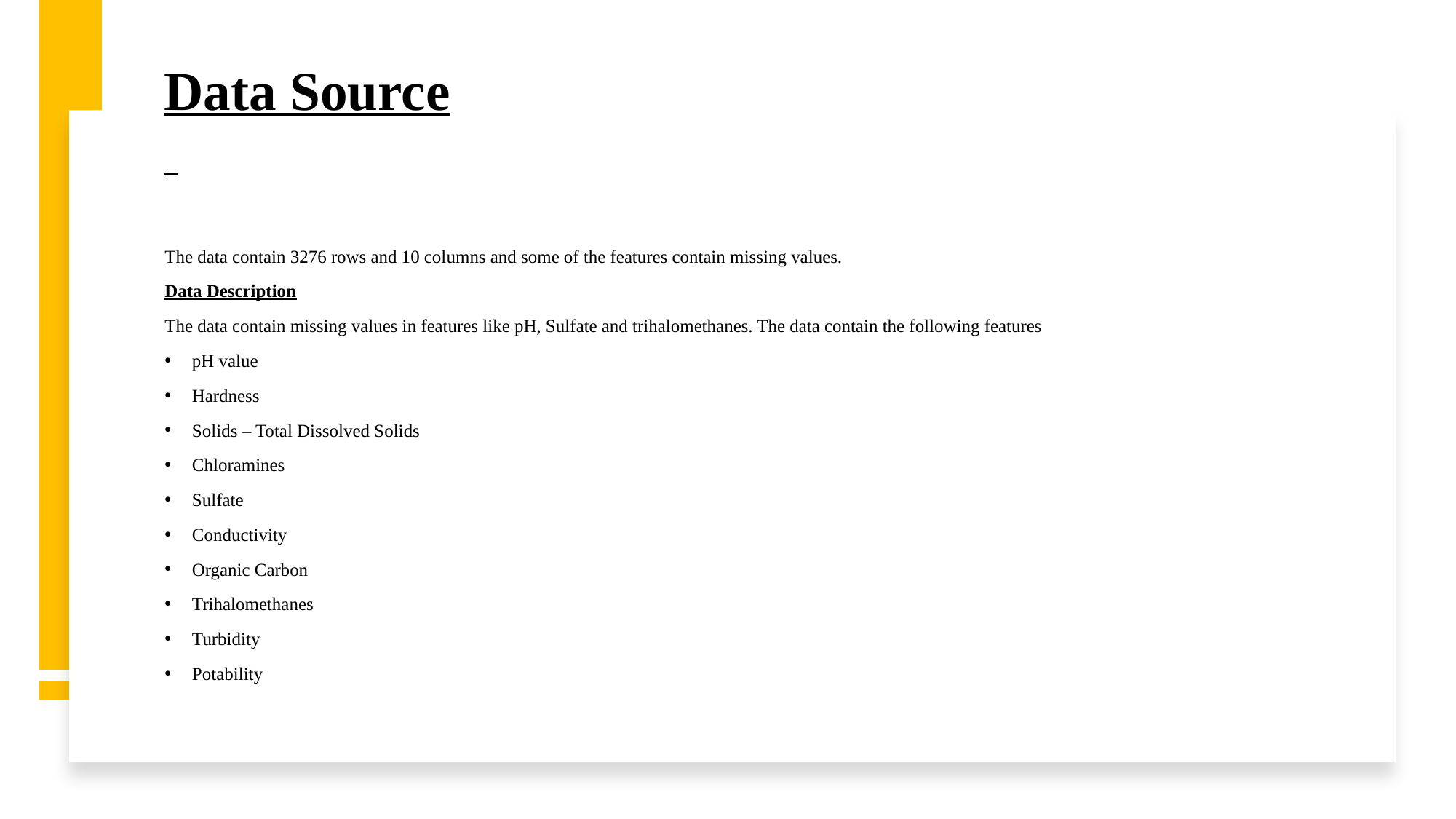

# Data Source

The data contain 3276 rows and 10 columns and some of the features contain missing values.
Data Description
The data contain missing values in features like pH, Sulfate and trihalomethanes. The data contain the following features
pH value
Hardness
Solids – Total Dissolved Solids
Chloramines
Sulfate
Conductivity
Organic Carbon
Trihalomethanes
Turbidity
Potability